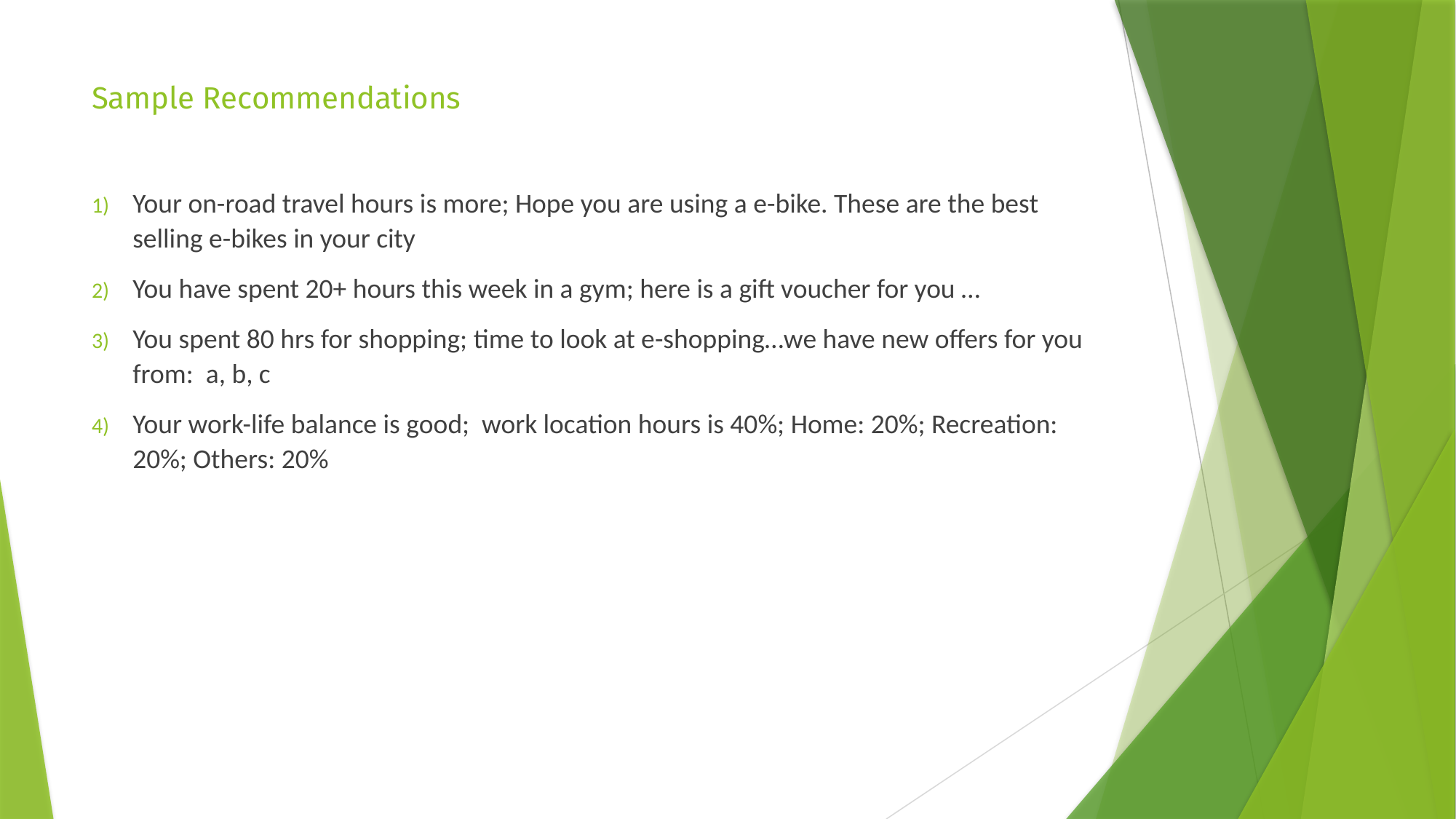

# Sample Recommendations
Your on-road travel hours is more; Hope you are using a e-bike. These are the best selling e-bikes in your city
You have spent 20+ hours this week in a gym; here is a gift voucher for you …
You spent 80 hrs for shopping; time to look at e-shopping…we have new offers for you from:  a, b, c
Your work-life balance is good;  work location hours is 40%; Home: 20%; Recreation: 20%; Others: 20%